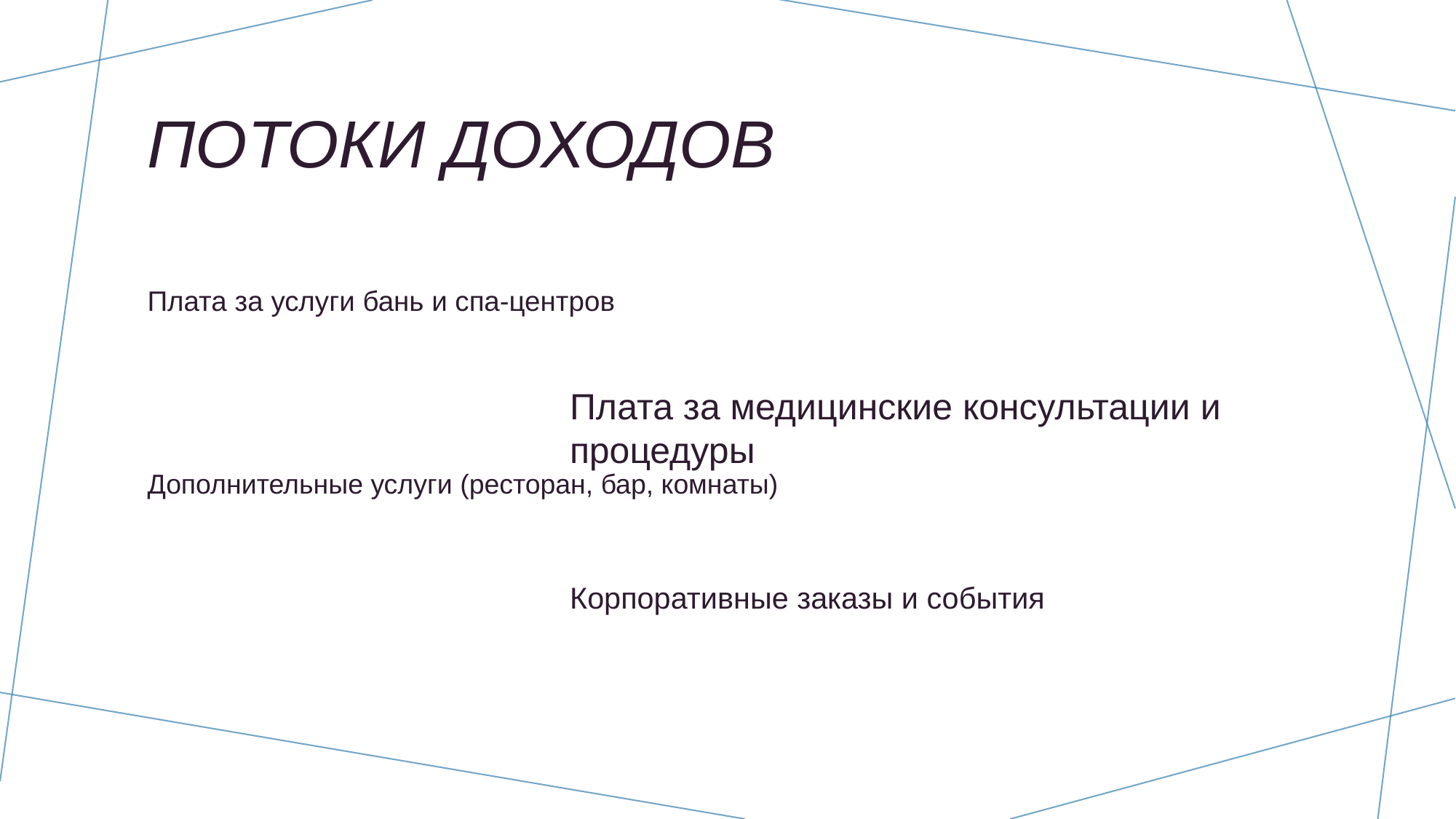

# Потоки доходов
Плата за услуги бань и спа-центров
Плата за медицинские консультации и процедуры
Дополнительные услуги (ресторан, бар, комнаты)
Корпоративные заказы и события